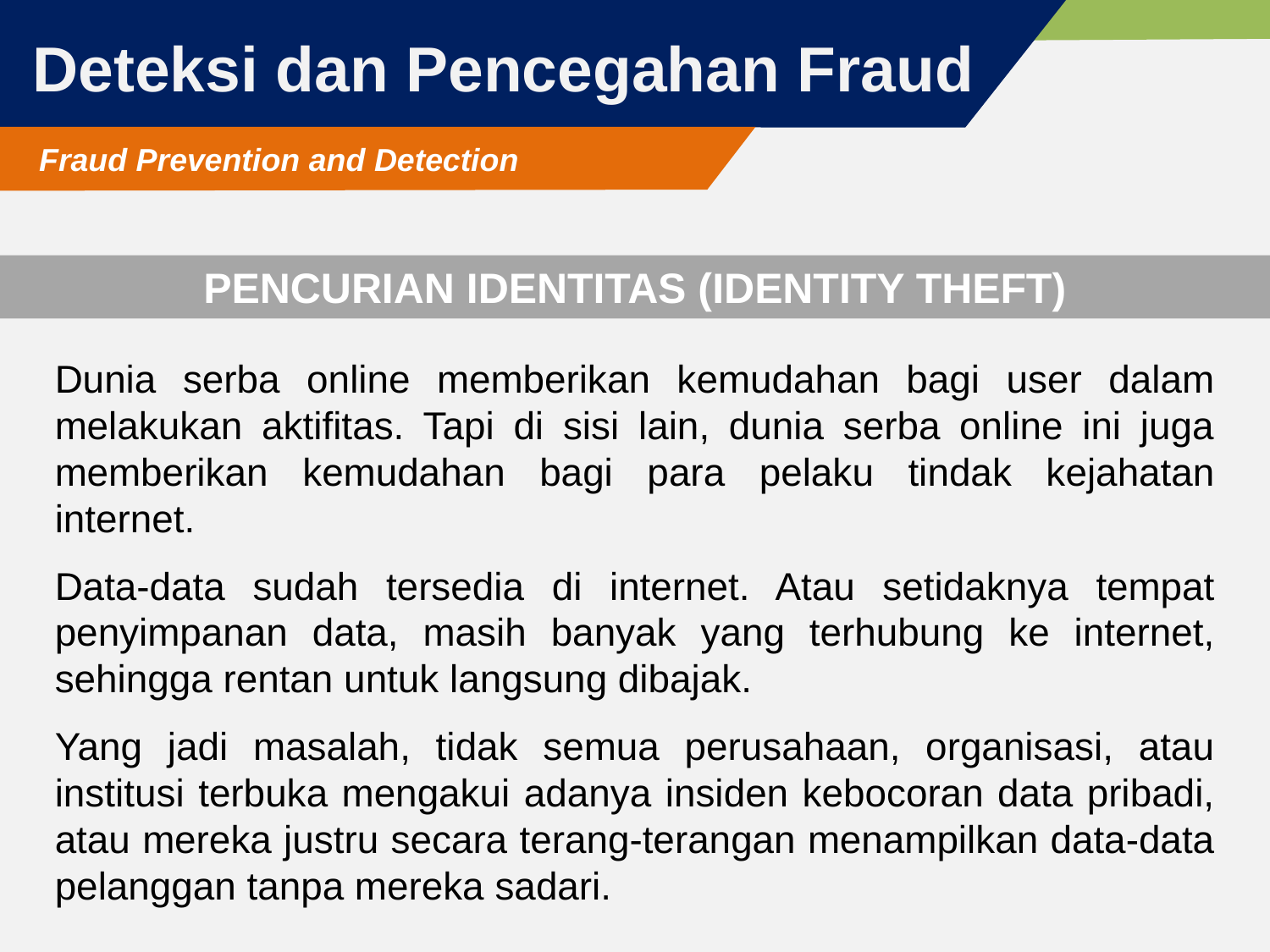

# Deteksi dan Pencegahan Fraud
   Fraud Prevention and Detection
PENCURIAN IDENTITAS (IDENTITY THEFT)
Dunia serba online memberikan kemudahan bagi user dalam melakukan aktifitas. Tapi di sisi lain, dunia serba online ini juga memberikan kemudahan bagi para pelaku tindak kejahatan internet.
Data-data sudah tersedia di internet. Atau setidaknya tempat penyimpanan data, masih banyak yang terhubung ke internet, sehingga rentan untuk langsung dibajak.
Yang jadi masalah, tidak semua perusahaan, organisasi, atau institusi terbuka mengakui adanya insiden kebocoran data pribadi, atau mereka justru secara terang-terangan menampilkan data-data pelanggan tanpa mereka sadari.